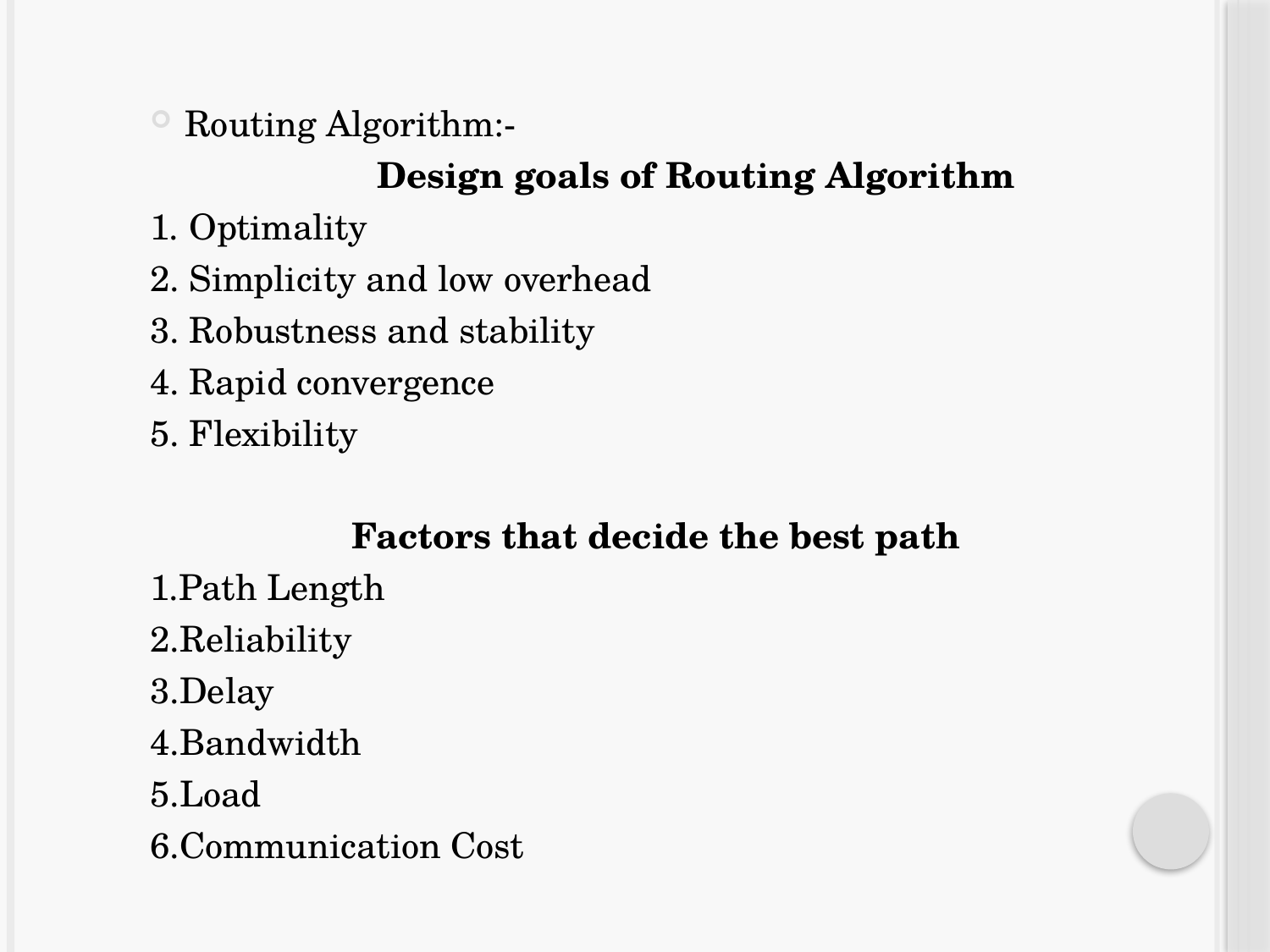

Routing Algorithm:-
        Design goals of Routing Algorithm
1. Optimality
2. Simplicity and low overhead
3. Robustness and stability
4. Rapid convergence
5. Flexibility

Factors that decide the best path
1.Path Length
2.Reliability
3.Delay
4.Bandwidth
5.Load
6.Communication Cost